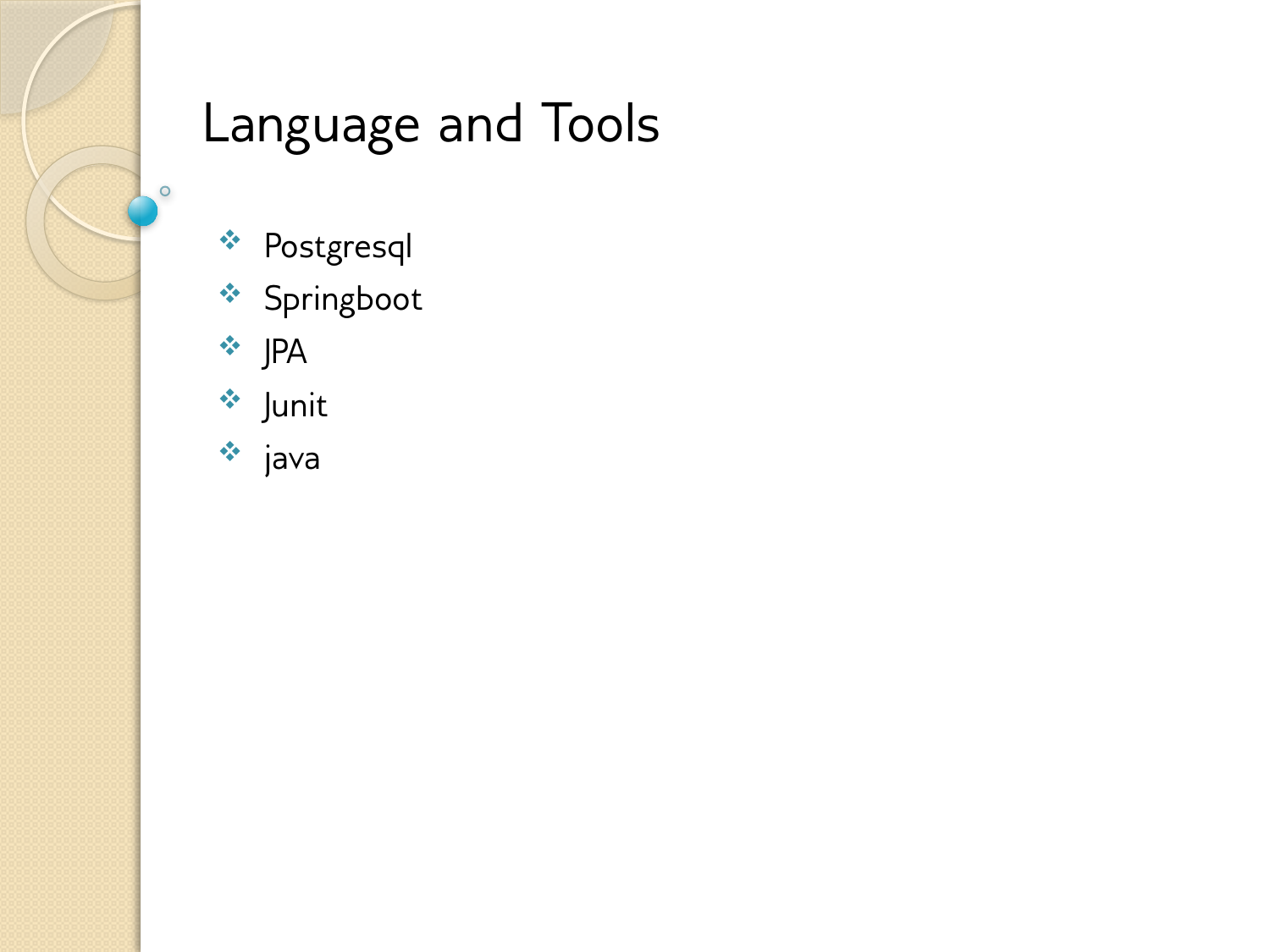

# Language and Tools

  Postgresql
  Springboot
  JPA
  Junit
  java